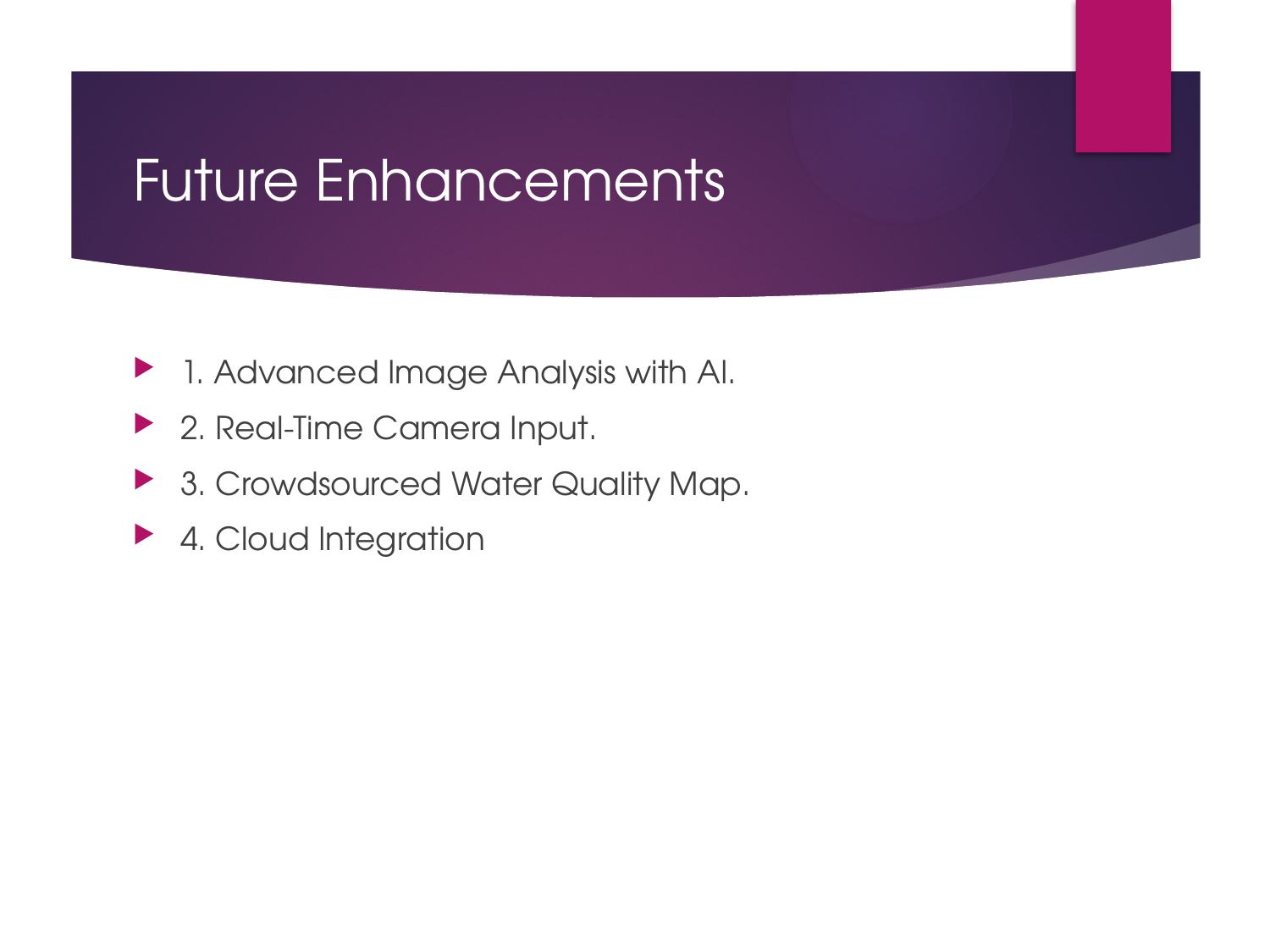

# Future Enhancements
1. Advanced Image Analysis with AI.
2. Real-Time Camera Input.
3. Crowdsourced Water Quality Map.
4. Cloud Integration